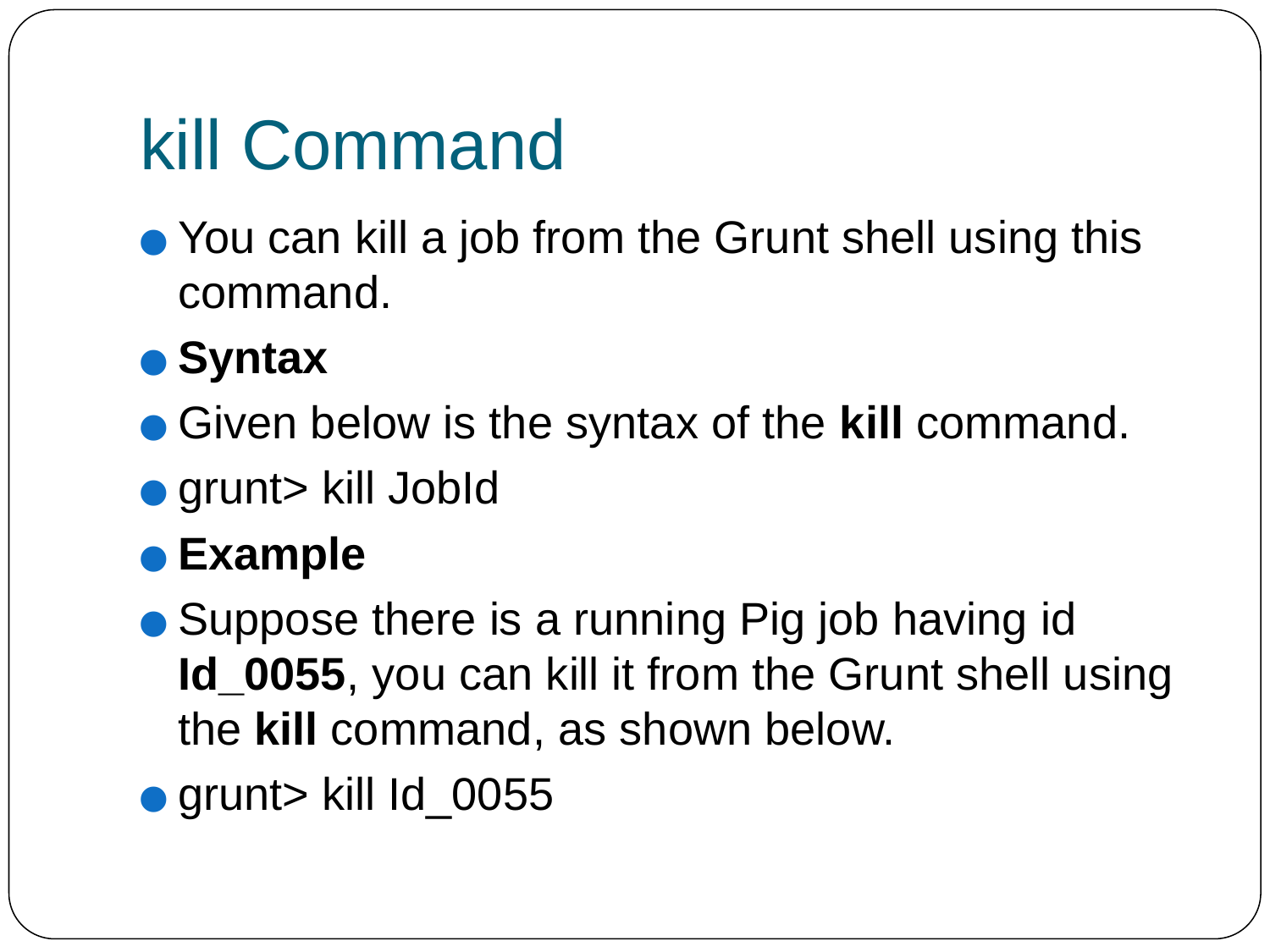

# kill Command
You can kill a job from the Grunt shell using this command.
Syntax
Given below is the syntax of the kill command.
grunt> kill JobId
Example
Suppose there is a running Pig job having id Id_0055, you can kill it from the Grunt shell using the kill command, as shown below.
grunt> kill Id_0055